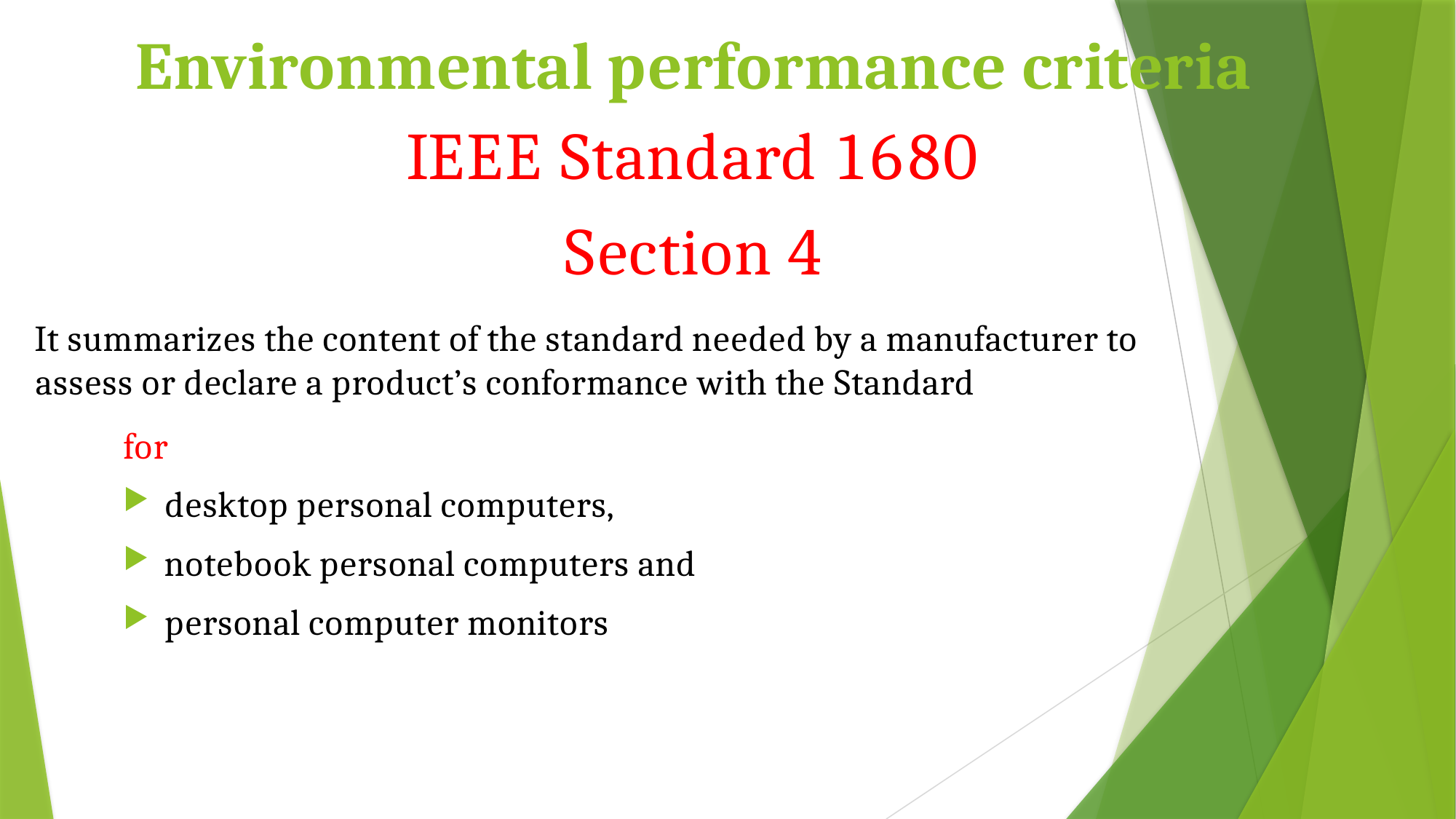

# Environmental performance criteria
IEEE Standard 1680
Section 4
It summarizes the content of the standard needed by a manufacturer to assess or declare a product’s conformance with the Standard
for
desktop personal computers,
notebook personal computers and
personal computer monitors